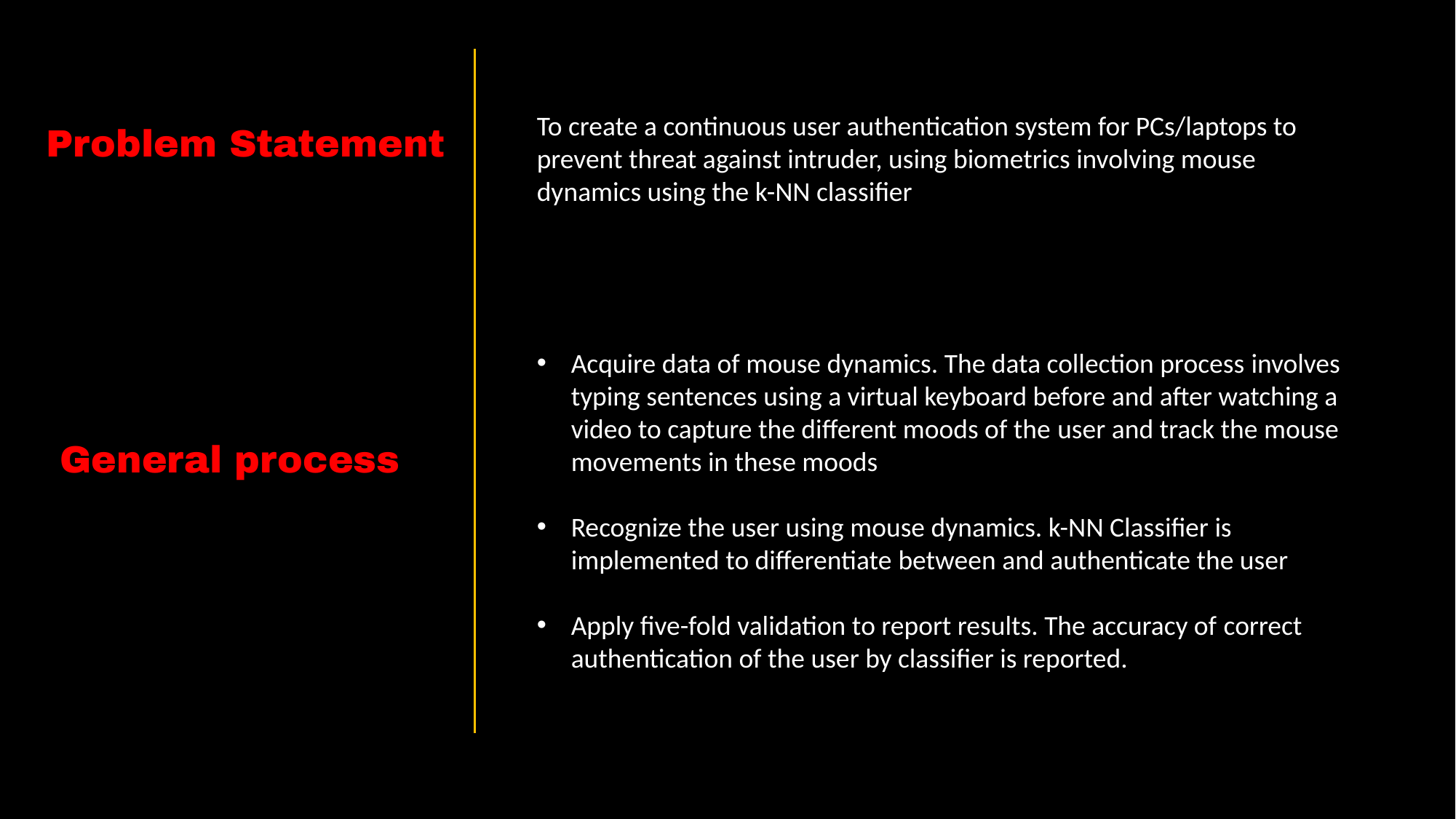

To create a continuous user authentication system for PCs/laptops to prevent threat against intruder, using biometrics involving mouse dynamics using the k-NN classifier
Problem Statement
Acquire data of mouse dynamics. The data collection process involves typing sentences using a virtual keyboard before and after watching a video to capture the different moods of the user and track the mouse movements in these moods

Recognize the user using mouse dynamics. k-NN Classifier is implemented to differentiate between and authenticate the user

Apply five-fold validation to report results. The accuracy of correct authentication of the user by classifier is reported.
General process